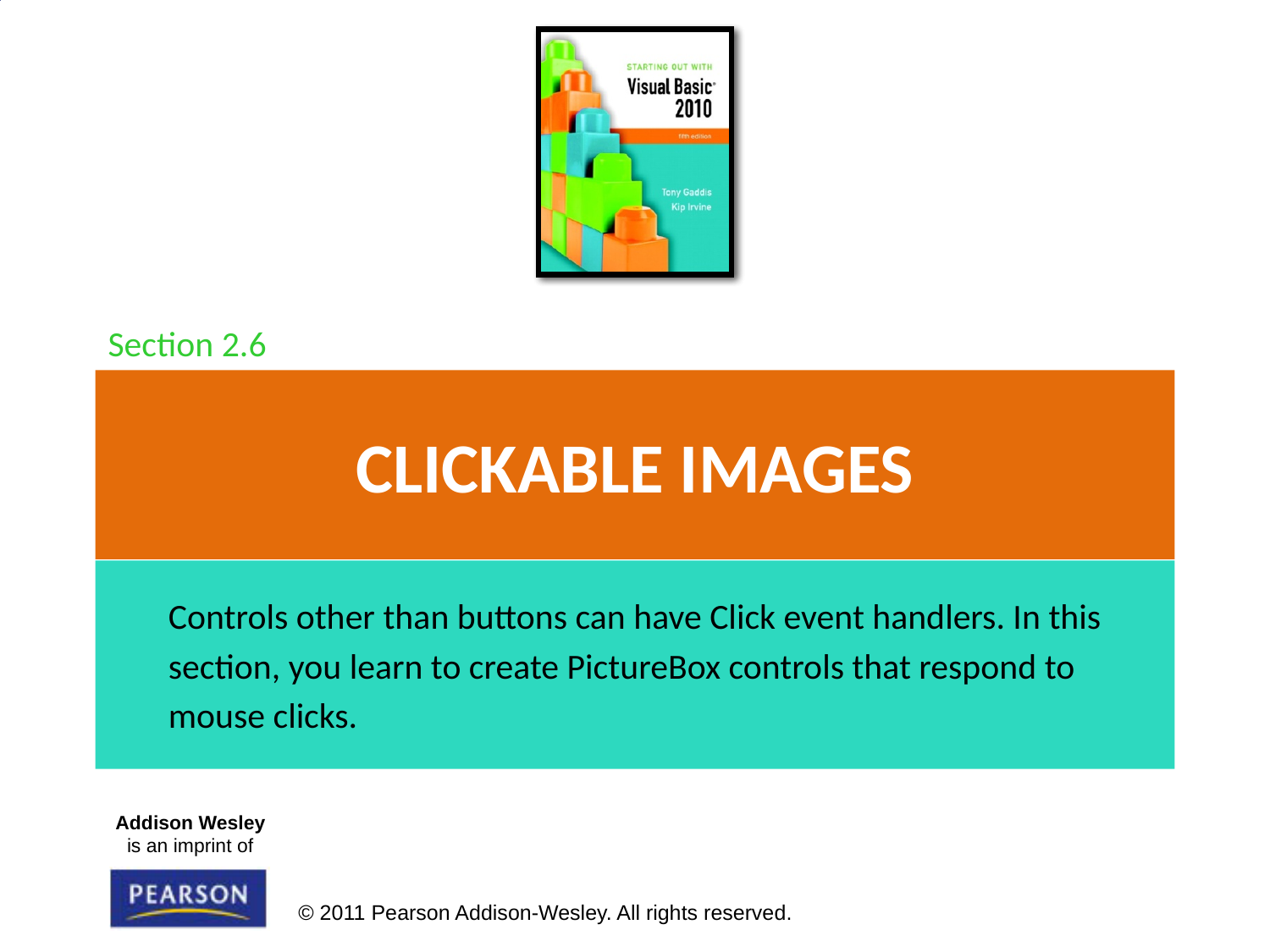

Section 2.6
# Clickable Images
Controls other than buttons can have Click event handlers. In this
section, you learn to create PictureBox controls that respond to
mouse clicks.